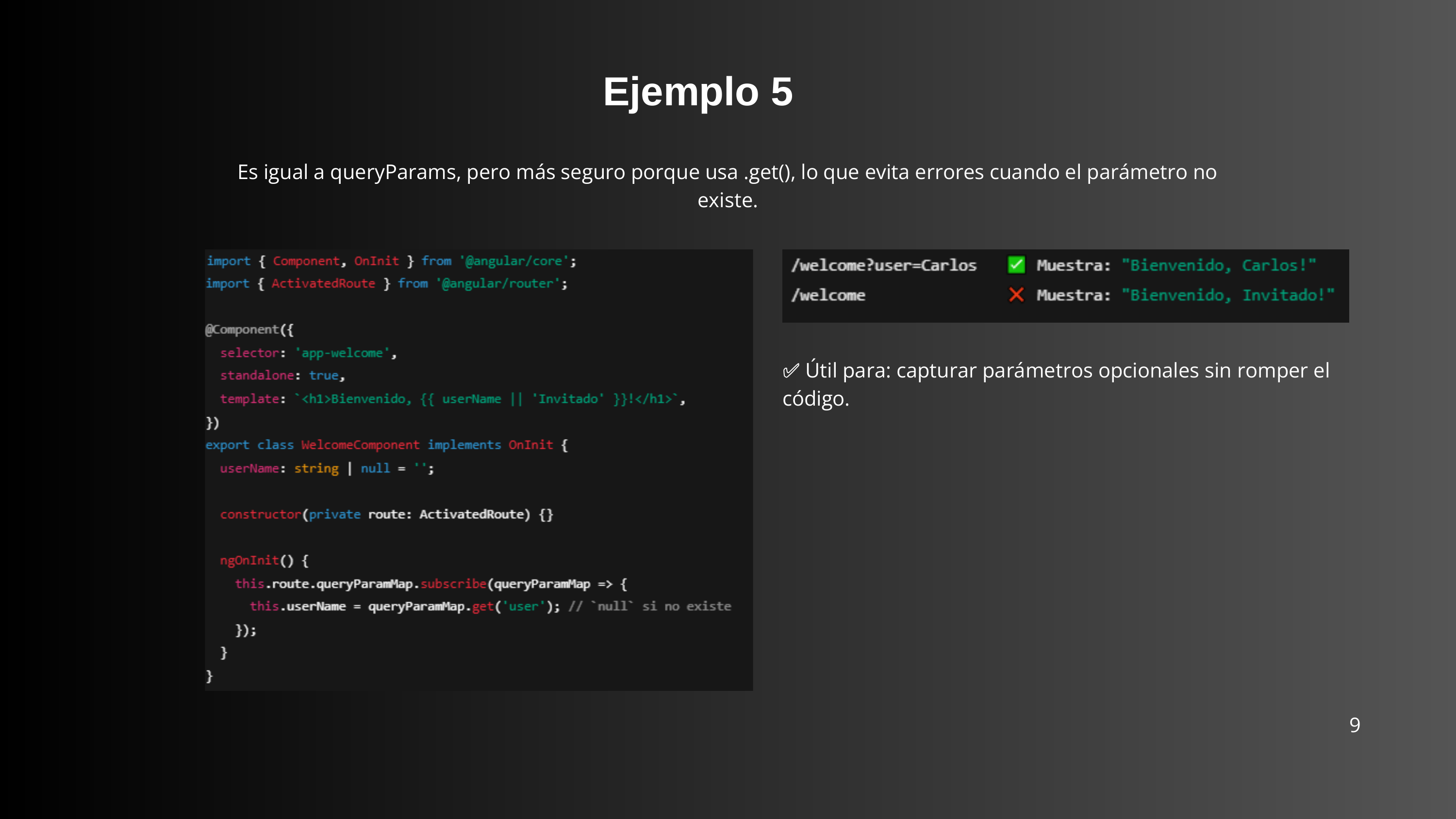

Ejemplo 5
Es igual a queryParams, pero más seguro porque usa .get(), lo que evita errores cuando el parámetro no existe.

✅ Útil para: capturar parámetros opcionales sin romper el código.
9